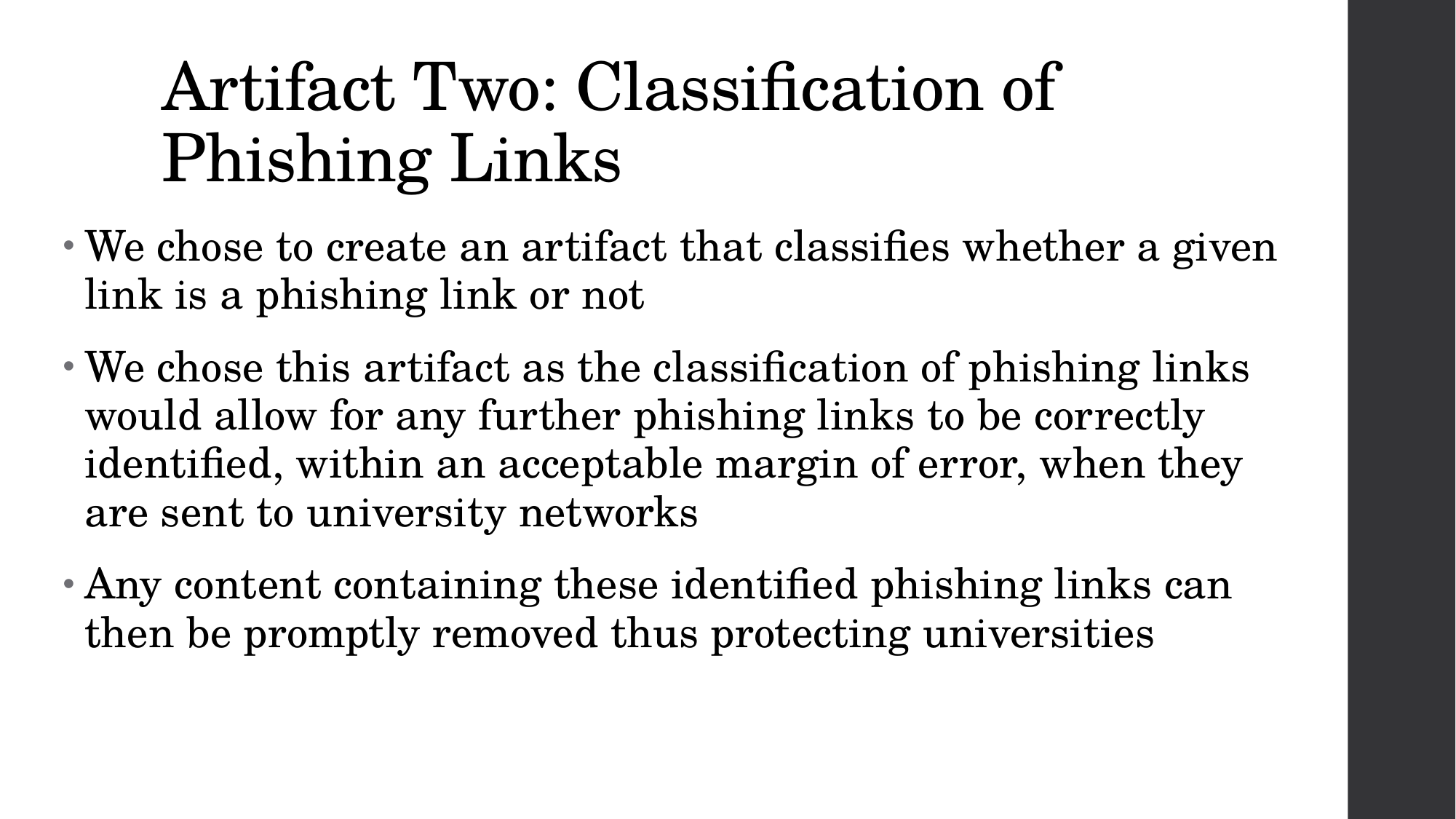

# Artifact Two: Classification of Phishing Links
We chose to create an artifact that classifies whether a given link is a phishing link or not
We chose this artifact as the classification of phishing links would allow for any further phishing links to be correctly identified, within an acceptable margin of error, when they are sent to university networks
Any content containing these identified phishing links can then be promptly removed thus protecting universities